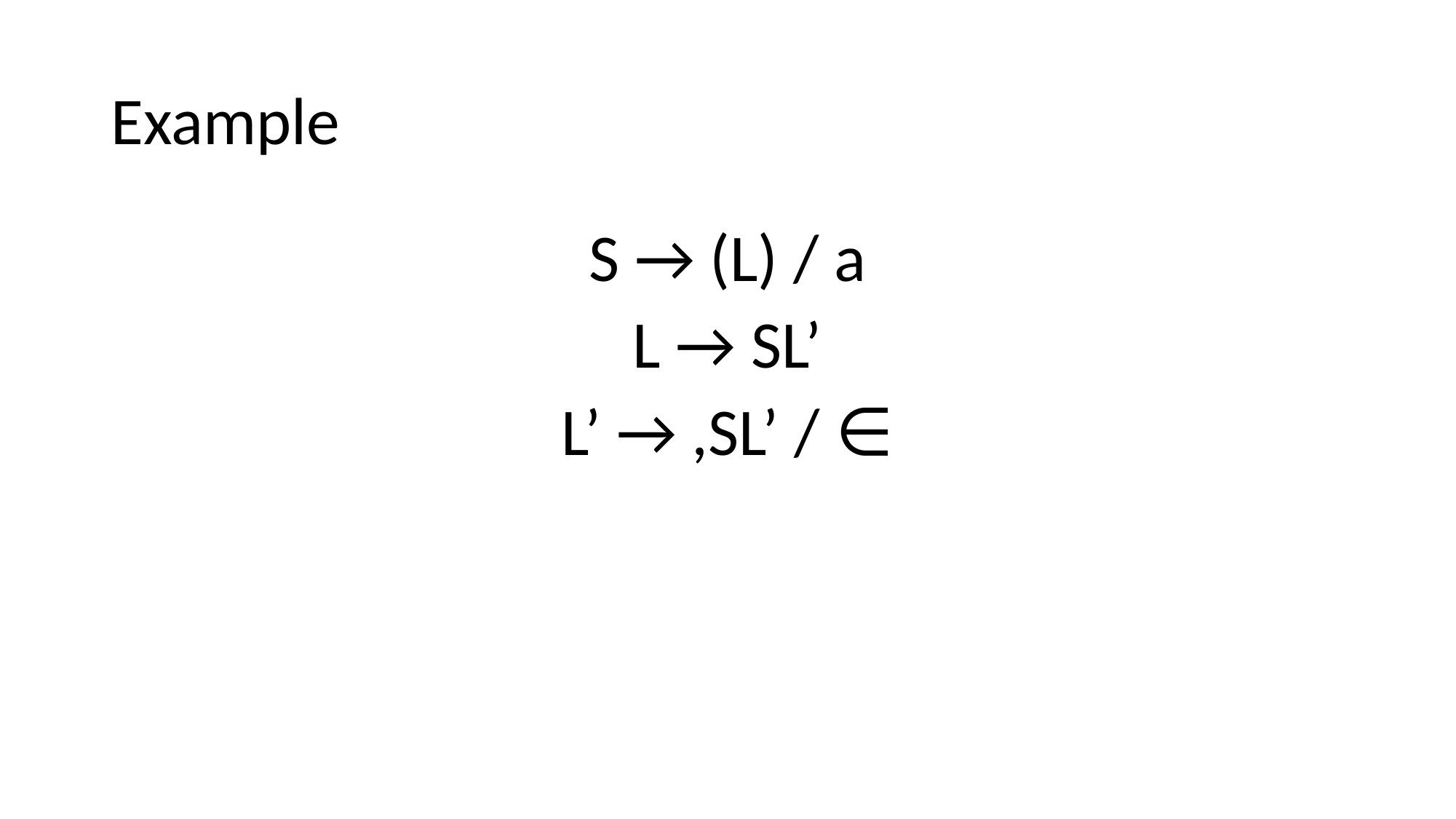

# Example
S → (L) / a
L → SL’
L’ → ,SL’ / ∈